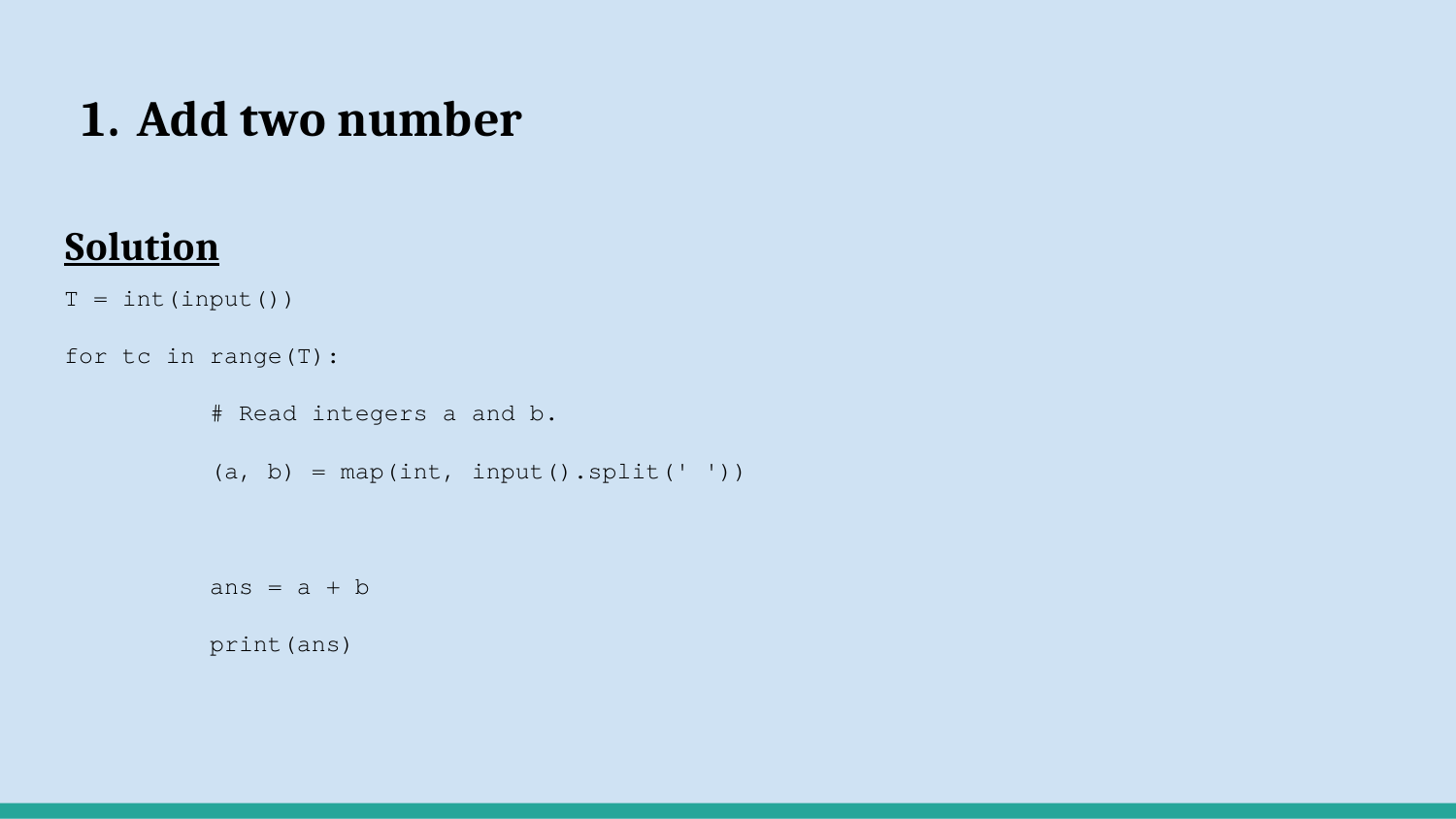

# Add two number

Solution
T = int(input())
for tc in range(T):
	# Read integers a and b.
	(a, b) = map(int, input().split(' '))

	ans = a + b
	print(ans)